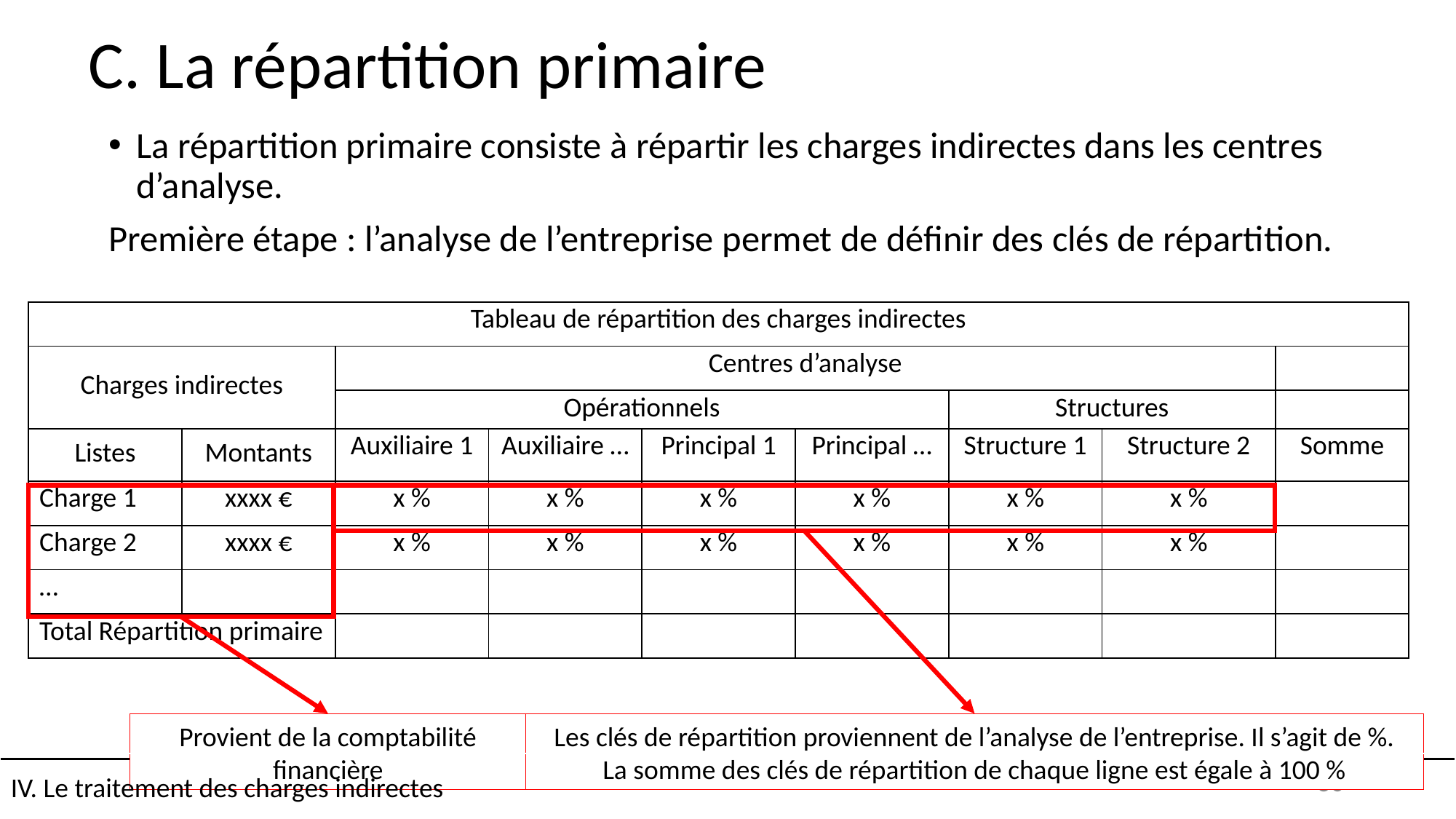

# C. La répartition primaire
La répartition primaire consiste à répartir les charges indirectes dans les centres d’analyse.
Première étape : l’analyse de l’entreprise permet de définir des clés de répartition.

| Tableau de répartition des charges indirectes |  |  |  |  |  |  |  |  |
| --- | --- | --- | --- | --- | --- | --- | --- | --- |
| Charges indirectes |  | Centres d’analyse |  |  |  |  |  |  |
|  |  | Opérationnels |  |  |  | Structures |  |  |
| Listes | Montants | Auxiliaire 1 | Auxiliaire … | Principal 1 | Principal … | Structure 1 | Structure 2 | Somme |
| Charge 1 | xxxx € | x % | x % | x % | x % | x % | x % |  |
| Charge 2 | xxxx € | x % | x % | x % | x % | x % | x % |  |
| … |  |  |  |  |  |  |  |  |
| Total Répartition primaire |  |  |  |  |  |  |  |  |

Provient de la comptabilité financière
Les clés de répartition proviennent de l’analyse de l’entreprise. Il s’agit de %.
La somme des clés de répartition de chaque ligne est égale à 100 %
IV. Le traitement des charges indirectes
30